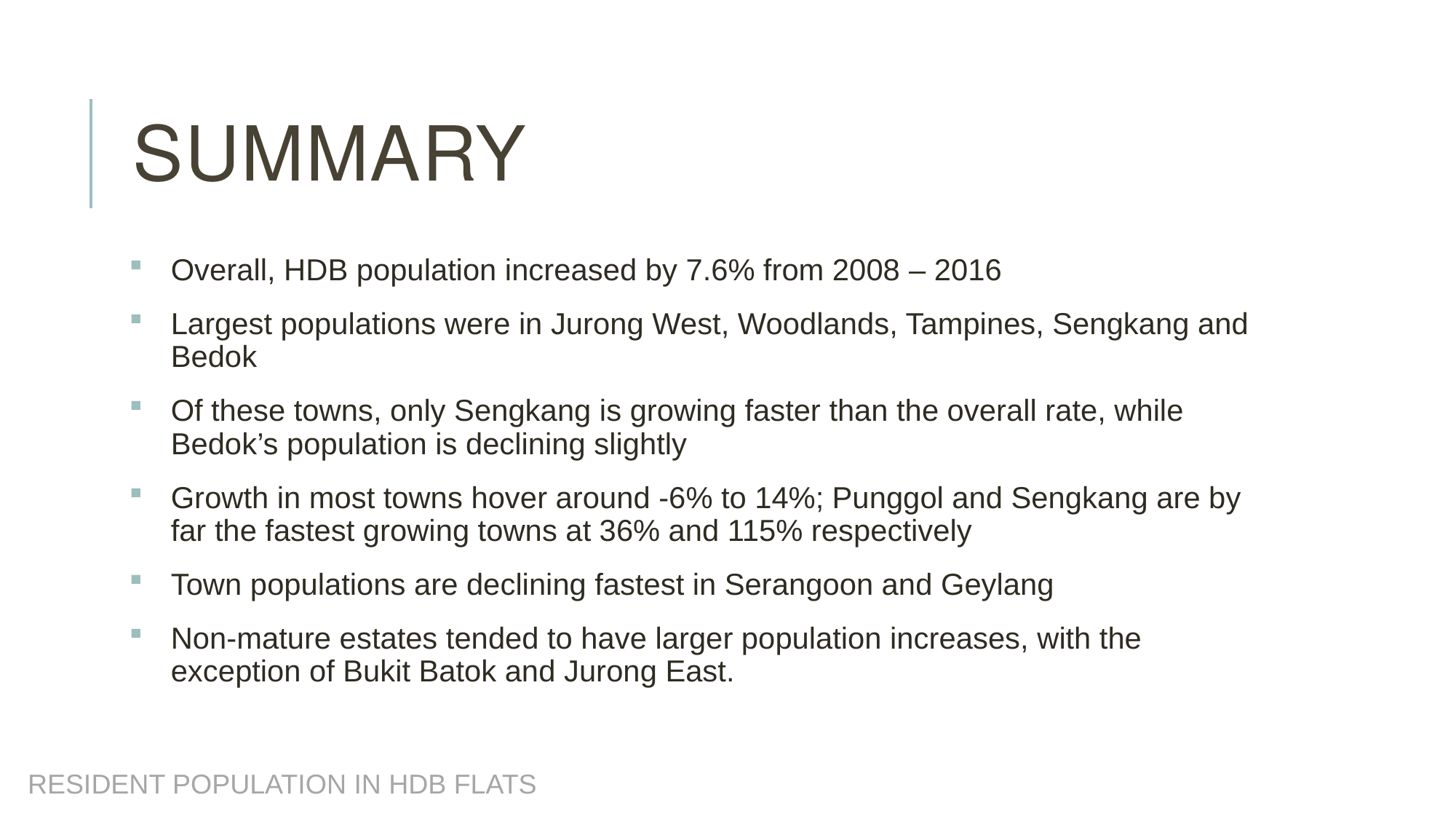

# SUMMARY
Overall, HDB population increased by 7.6% from 2008 – 2016
Largest populations were in Jurong West, Woodlands, Tampines, Sengkang and Bedok
Of these towns, only Sengkang is growing faster than the overall rate, while Bedok’s population is declining slightly
Growth in most towns hover around -6% to 14%; Punggol and Sengkang are by far the fastest growing towns at 36% and 115% respectively
Town populations are declining fastest in Serangoon and Geylang
Non-mature estates tended to have larger population increases, with the exception of Bukit Batok and Jurong East.

Resident Population in HDB Flats